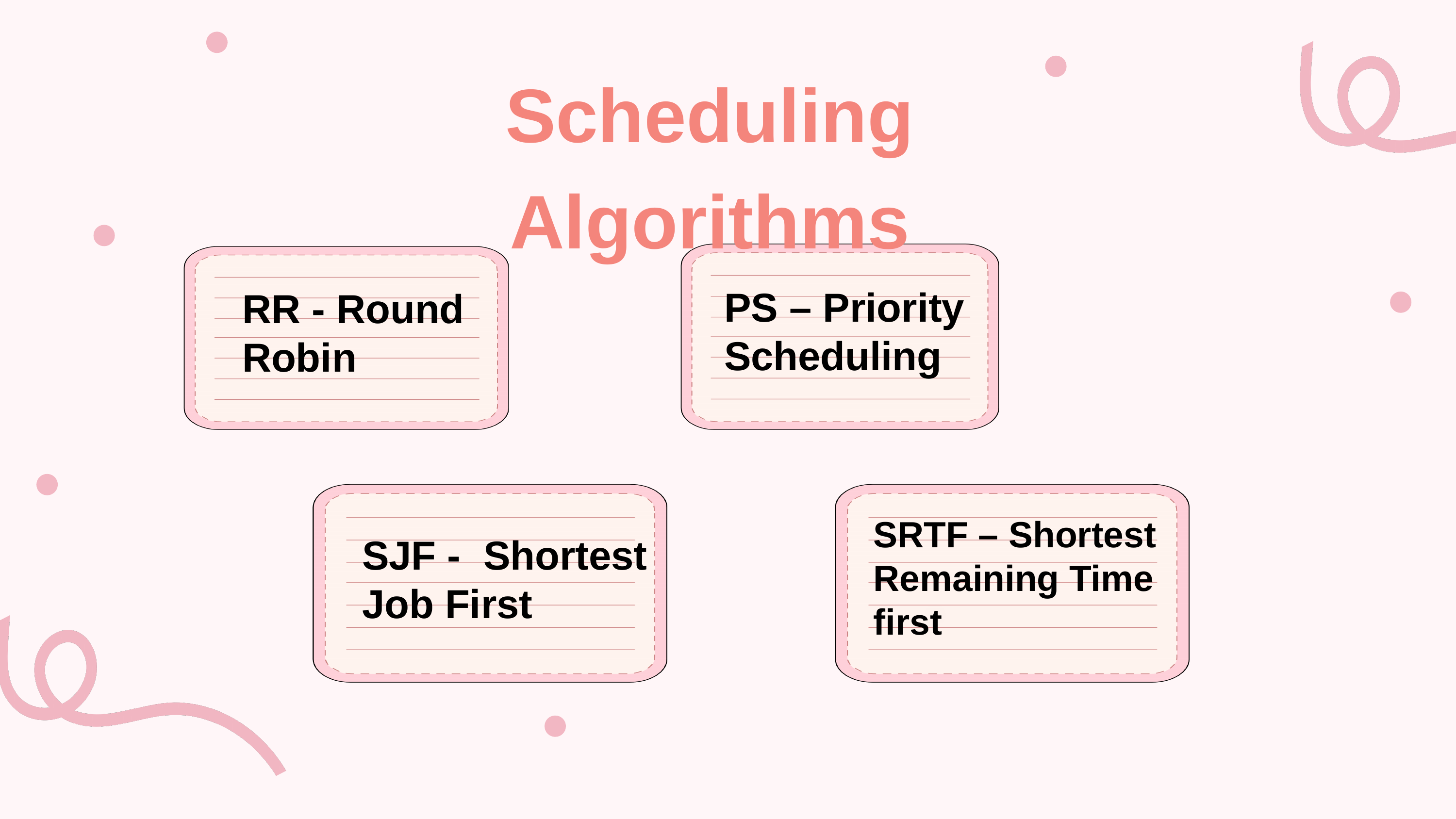

Scheduling Algorithms

PS – Priority Scheduling
RR - Round Robin

SRTF – Shortest Remaining Time first
SJF -  Shortest Job First